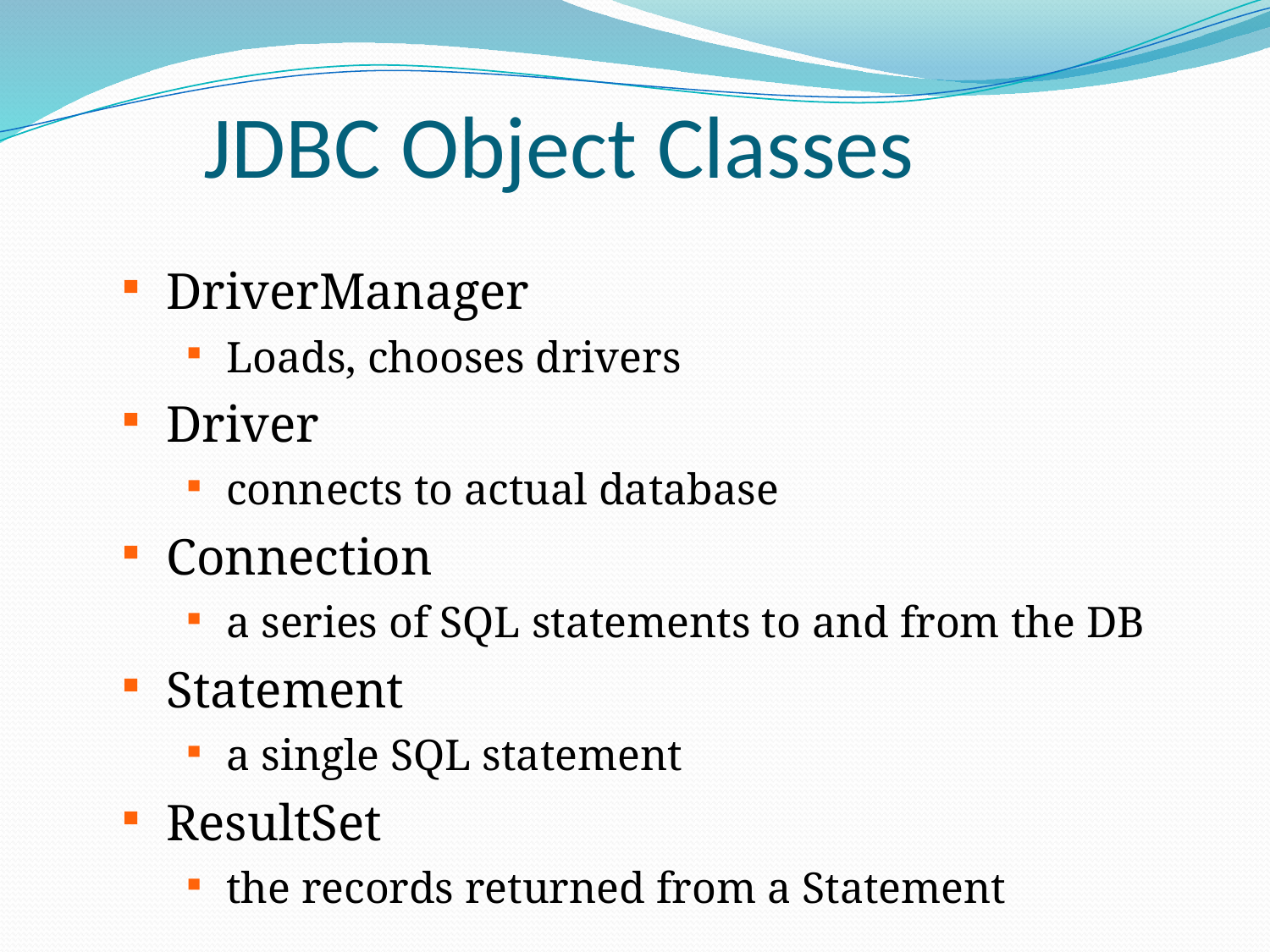

# JDBC Object Classes
DriverManager
Loads, chooses drivers
Driver
connects to actual database
Connection
a series of SQL statements to and from the DB
Statement
a single SQL statement
ResultSet
the records returned from a Statement